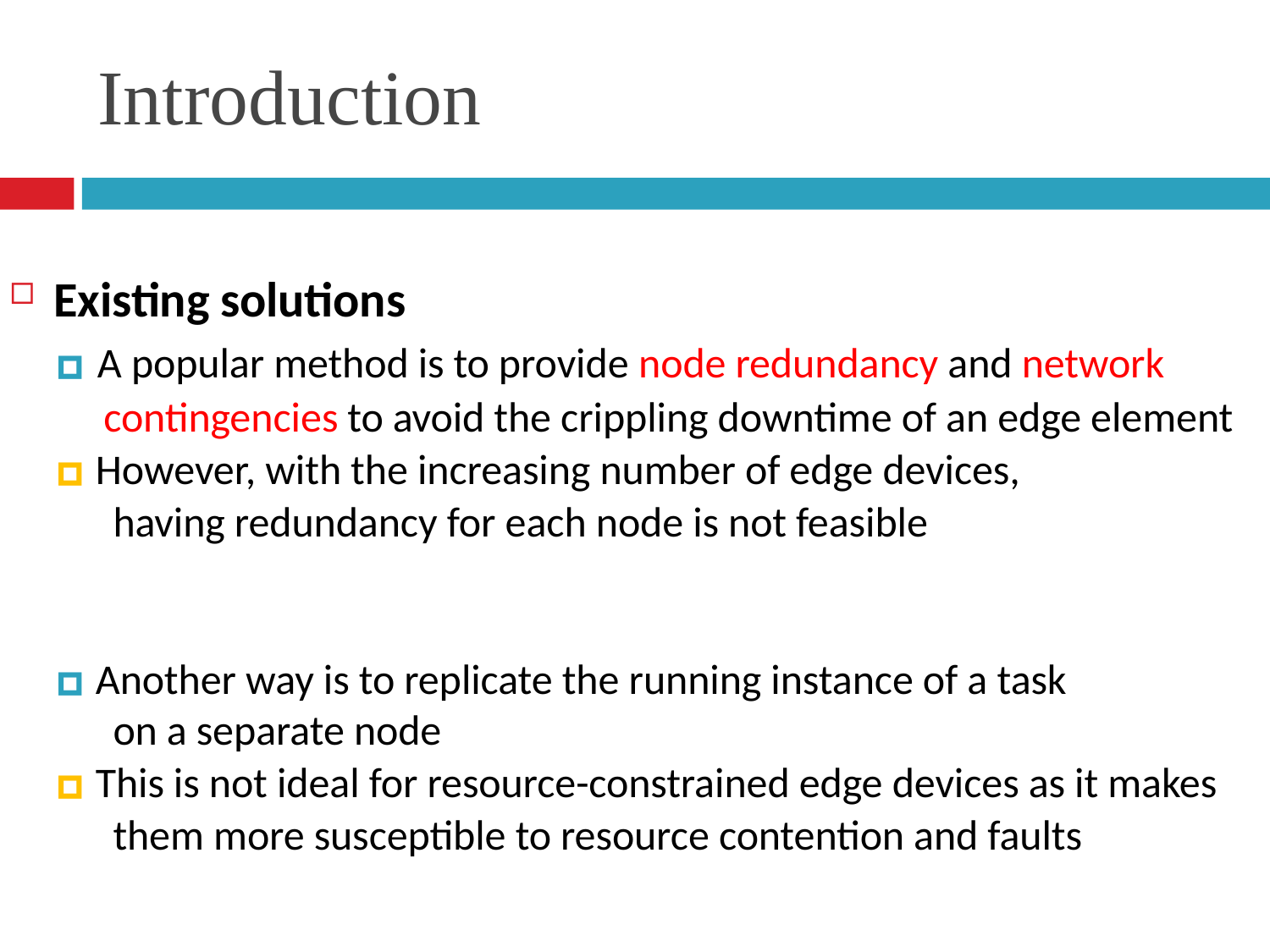

# Introduction
Existing solutions
     🞑 A popular method is to provide node redundancy and network
          contingencies to avoid the crippling downtime of an edge element
     🞑 However, with the increasing number of edge devices,
           having redundancy for each node is not feasible

     🞑 Another way is to replicate the running instance of a task
           on a separate node
     🞑 This is not ideal for resource-constrained edge devices as it makes
           them more susceptible to resource contention and faults